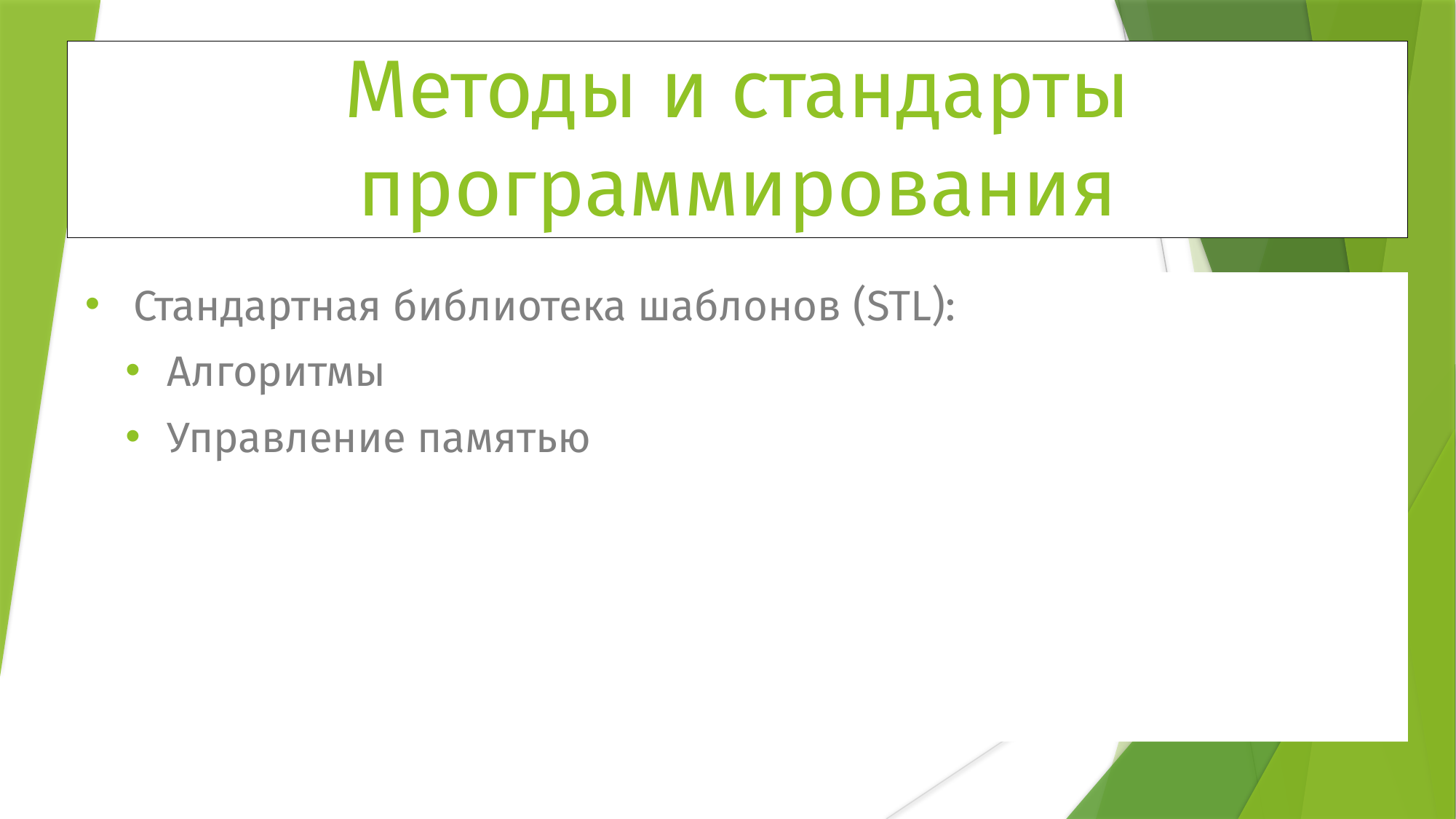

# Методы и стандарты программирования
Стандартная библиотека шаблонов (STL):
Алгоритмы
Управление памятью